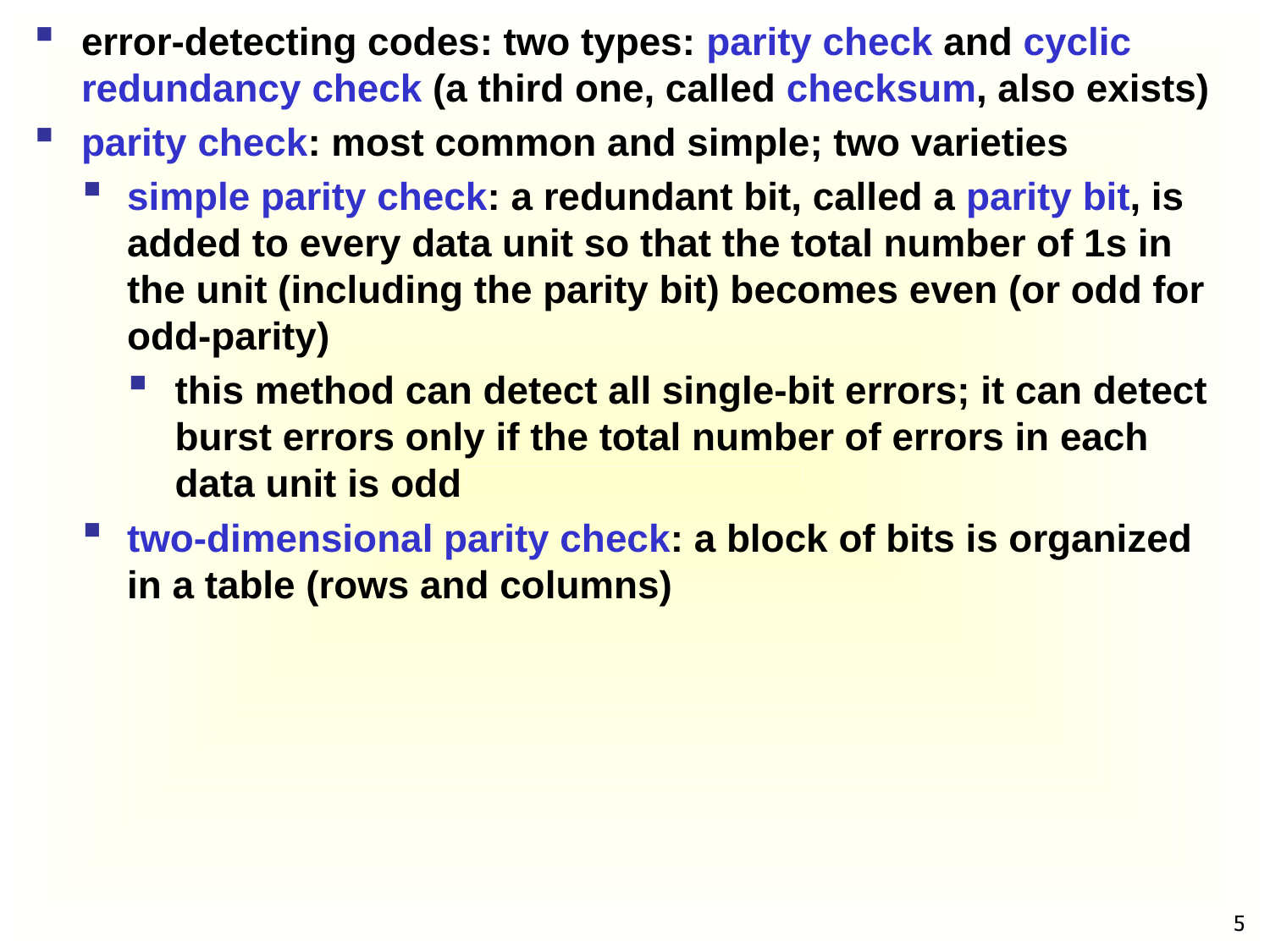

error-detecting codes: two types: parity check and cyclic redundancy check (a third one, called checksum, also exists)
parity check: most common and simple; two varieties
simple parity check: a redundant bit, called a parity bit, is added to every data unit so that the total number of 1s in the unit (including the parity bit) becomes even (or odd for odd-parity)
this method can detect all single-bit errors; it can detect burst errors only if the total number of errors in each data unit is odd
two-dimensional parity check: a block of bits is organized in a table (rows and columns)
5